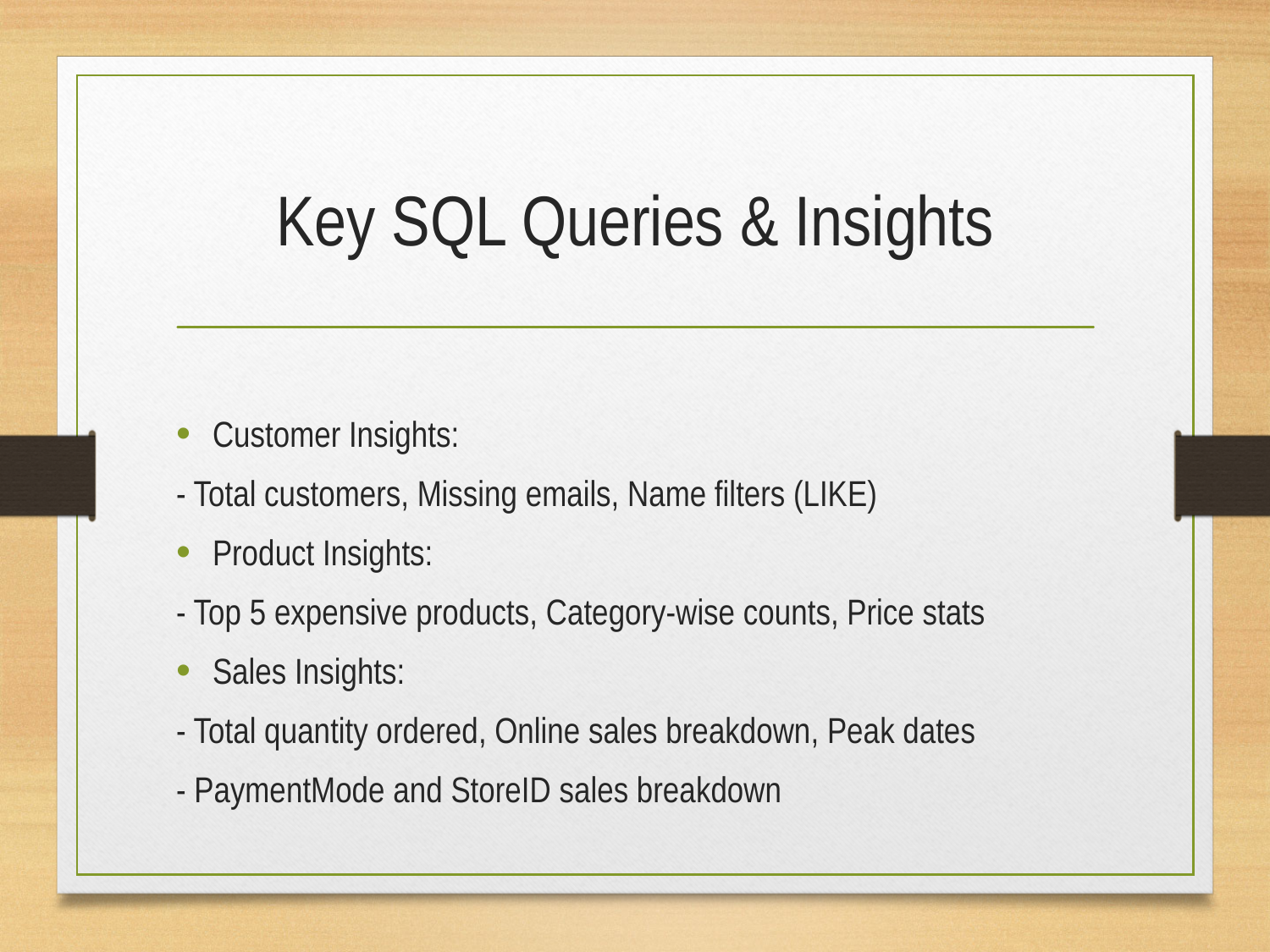

# Key SQL Queries & Insights

Customer Insights:
- Total customers, Missing emails, Name filters (LIKE)
Product Insights:
- Top 5 expensive products, Category-wise counts, Price stats
Sales Insights:
- Total quantity ordered, Online sales breakdown, Peak dates
- PaymentMode and StoreID sales breakdown